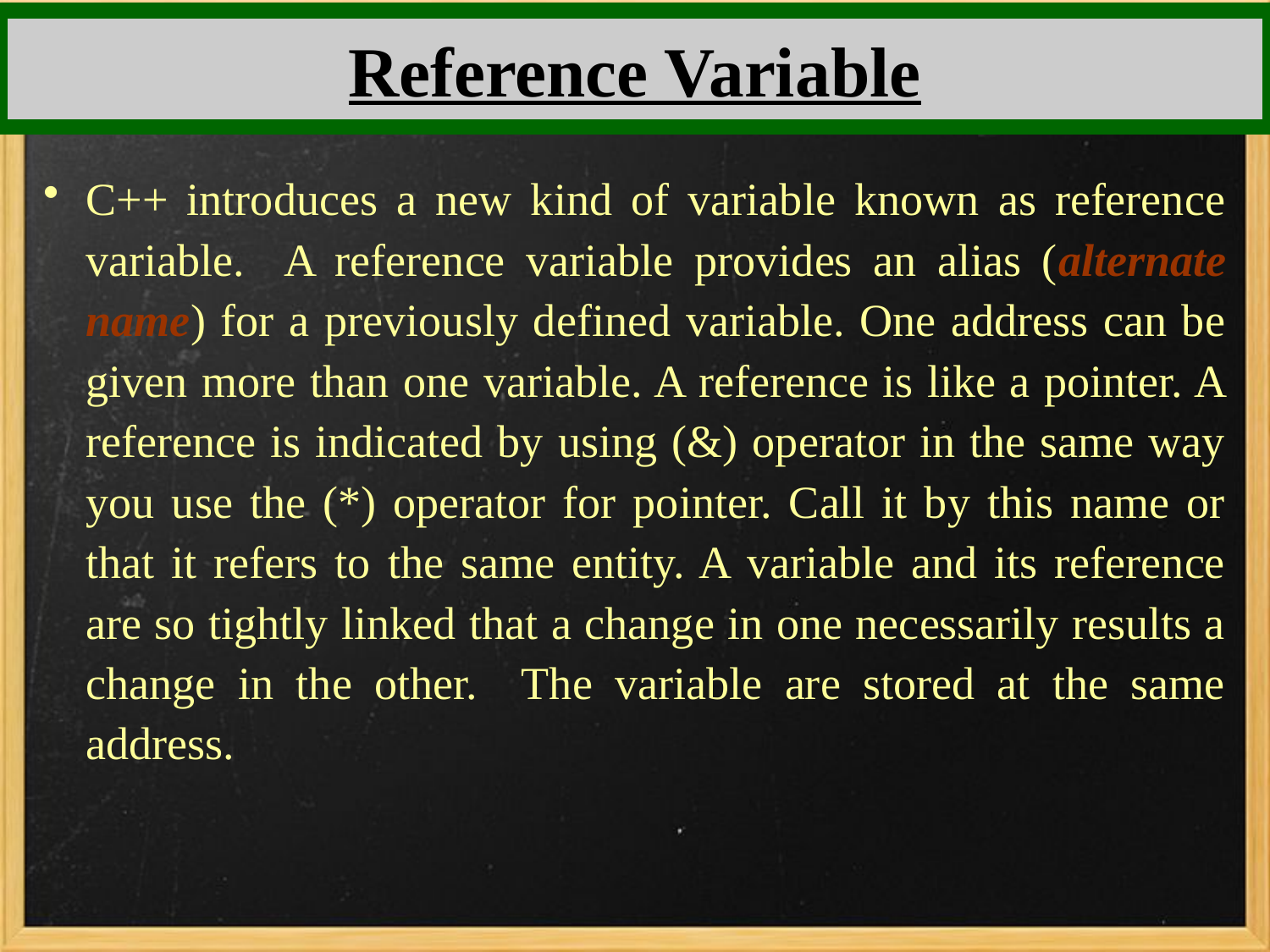

# Reference Variable
C++ introduces a new kind of variable known as reference variable.  A reference variable provides an alias (alternate name) for a previously defined variable. One address can be given more than one variable. A reference is like a pointer. A reference is indicated by using (&) operator in the same way you use the (*) operator for pointer. Call it by this name or that it refers to the same entity. A variable and its reference are so tightly linked that a change in one necessarily results a change in the other.  The variable are stored at the same address.